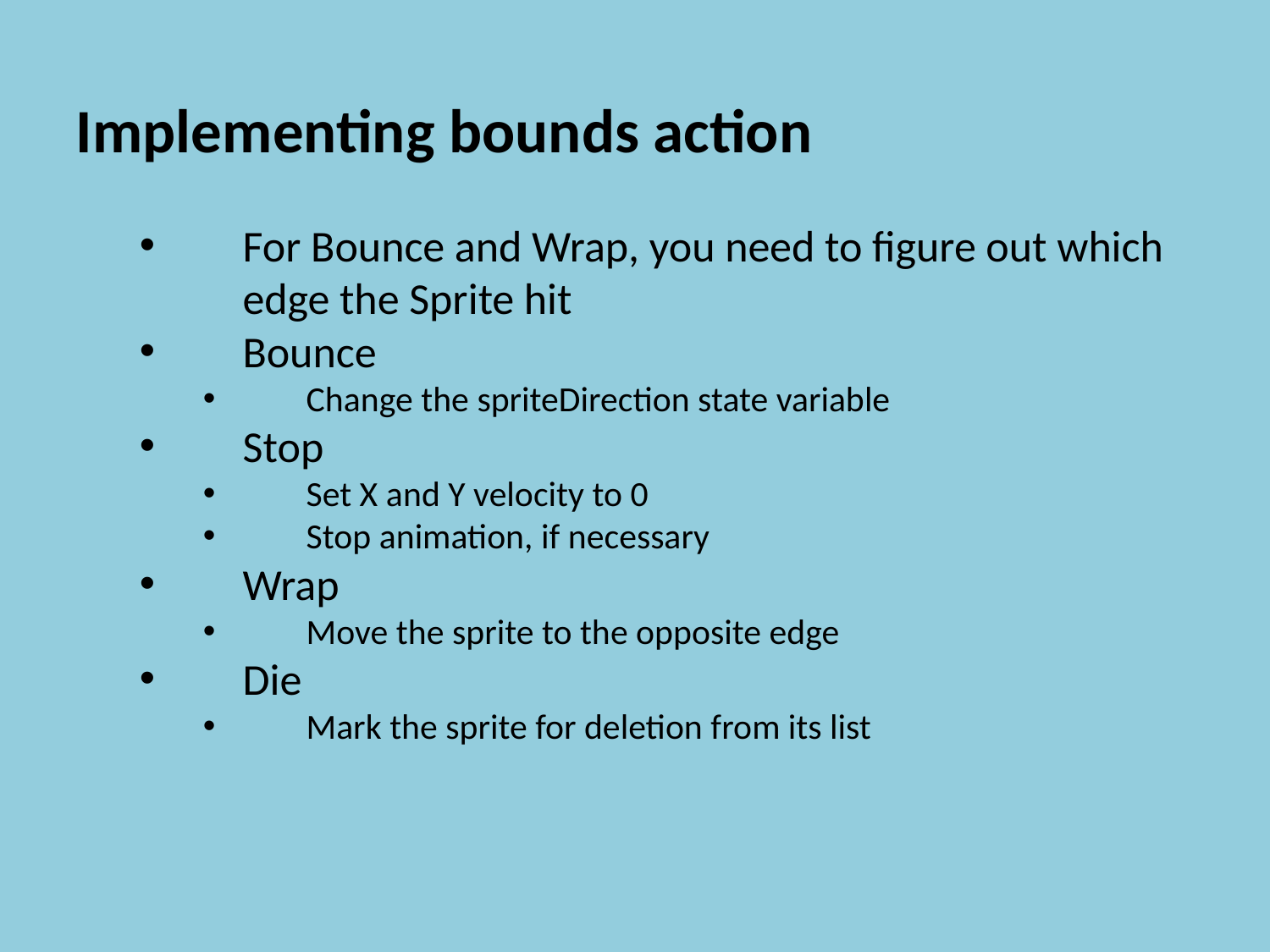

Implementing bounds action

For Bounce and Wrap, you need to figure out which edge the Sprite hit
Bounce
Change the spriteDirection state variable
Stop
Set X and Y velocity to 0
Stop animation, if necessary
Wrap
Move the sprite to the opposite edge
Die
Mark the sprite for deletion from its list